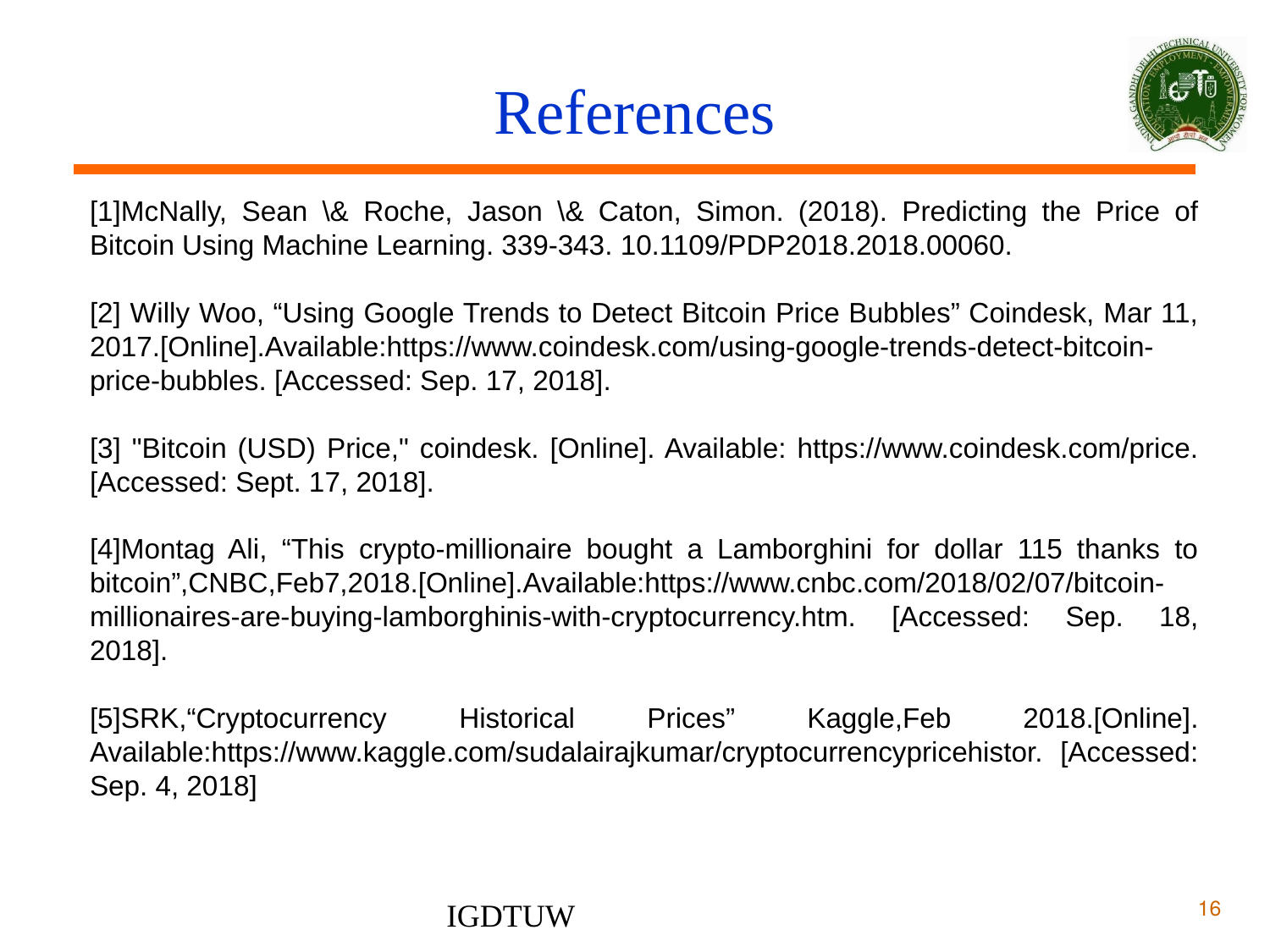

# References
[1]McNally, Sean \& Roche, Jason \& Caton, Simon. (2018). Predicting the Price of Bitcoin Using Machine Learning. 339-343. 10.1109/PDP2018.2018.00060.

[2] Willy Woo, “Using Google Trends to Detect Bitcoin Price Bubbles” Coindesk, Mar 11, 2017.[Online].Available:https://www.coindesk.com/using-google-trends-detect-bitcoin-price-bubbles. [Accessed: Sep. 17, 2018].

[3] "Bitcoin (USD) Price," coindesk. [Online]. Available: https://www.coindesk.com/price. [Accessed: Sept. 17, 2018].

[4]Montag Ali, “This crypto-millionaire bought a Lamborghini for dollar 115 thanks to bitcoin”,CNBC,Feb7,2018.[Online].Available:https://www.cnbc.com/2018/02/07/bitcoin-millionaires-are-buying-lamborghinis-with-cryptocurrency.htm. [Accessed: Sep. 18, 2018].

[5]SRK,“Cryptocurrency Historical Prices” Kaggle,Feb 2018.[Online]. Available:https://www.kaggle.com/sudalairajkumar/cryptocurrencypricehistor. [Accessed: Sep. 4, 2018]

IGDTUW
16